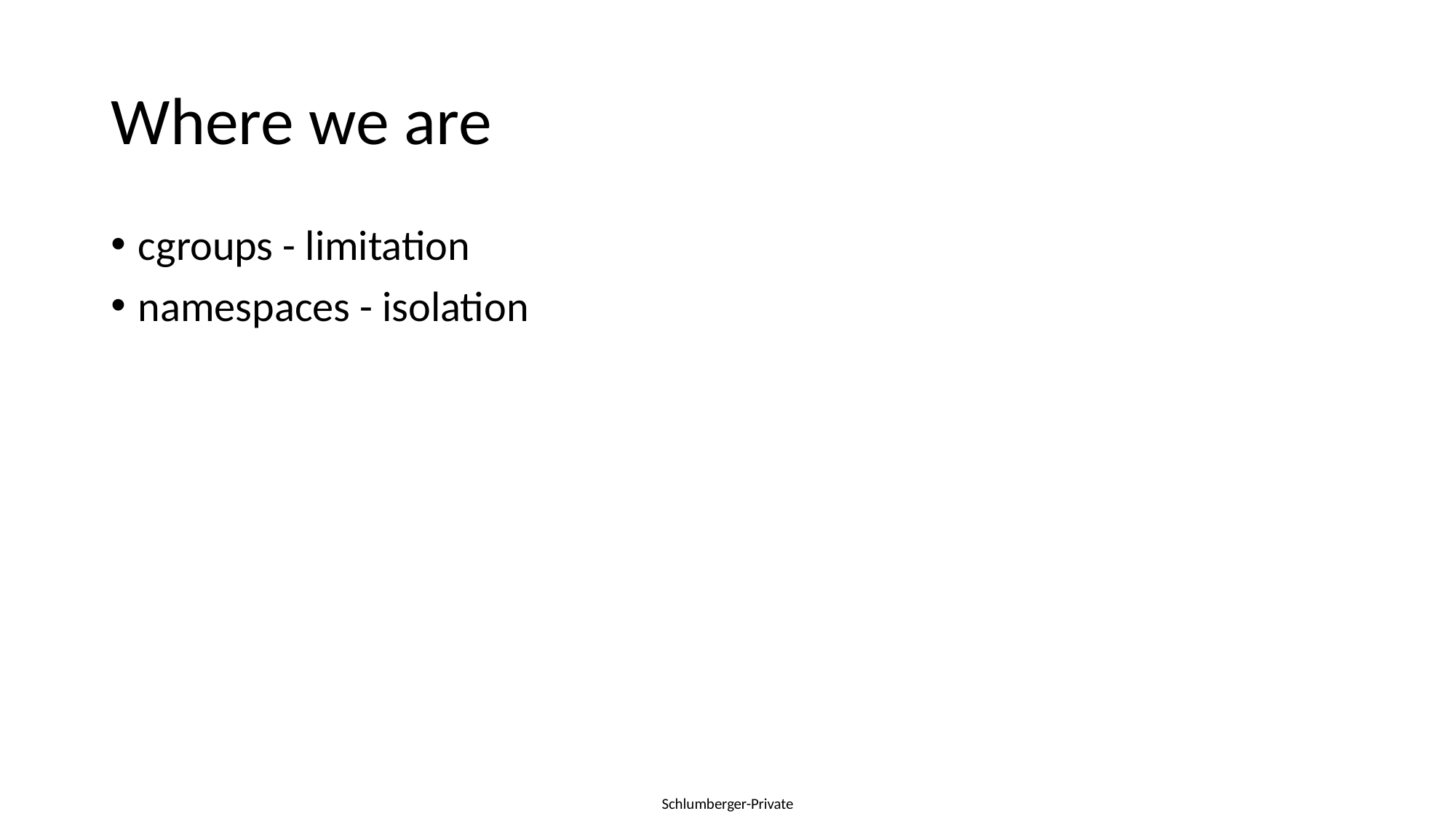

# Where we are
cgroups - limitation
namespaces - isolation